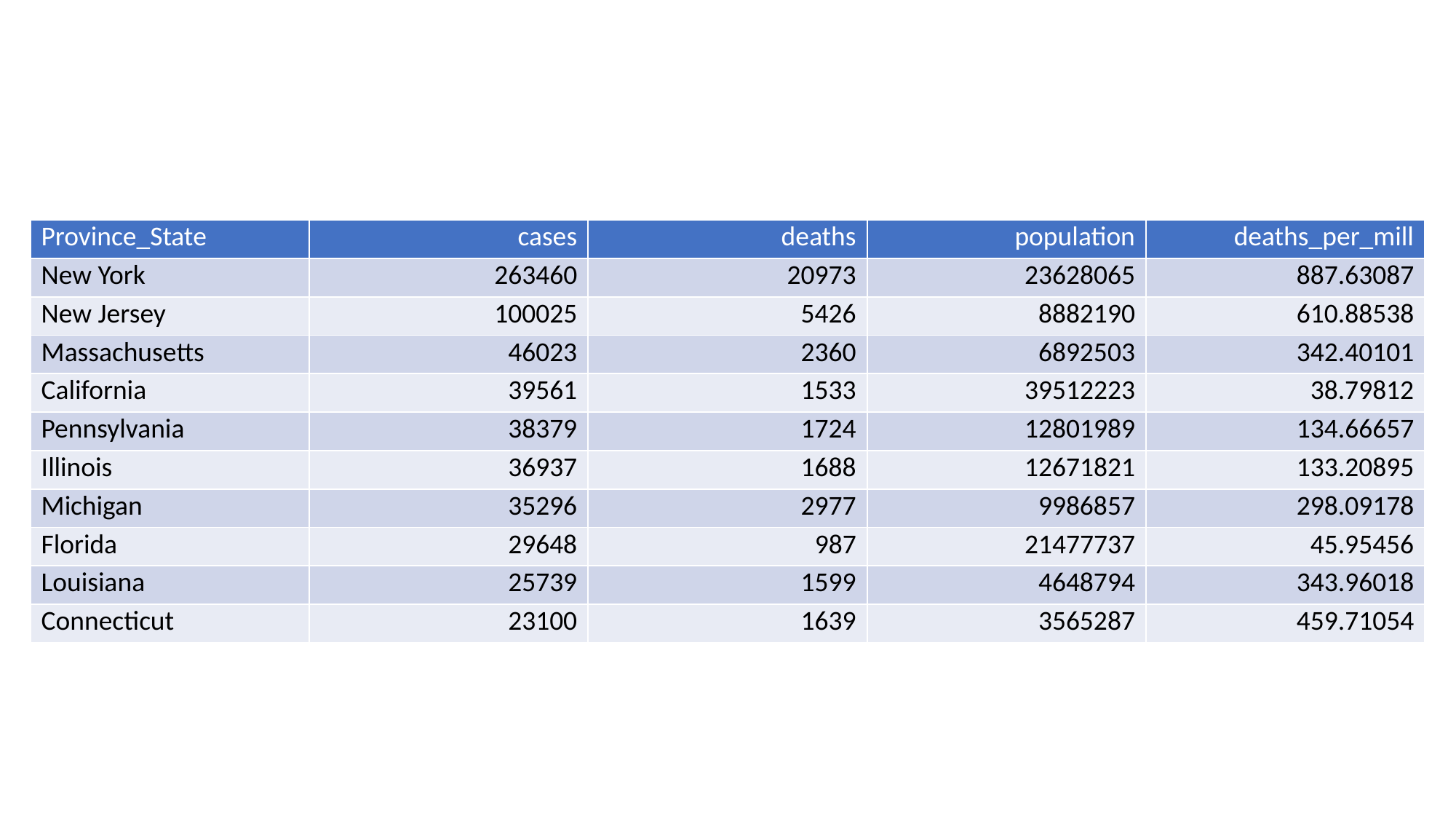

| Province\_State | cases | deaths | population | deaths\_per\_mill |
| --- | --- | --- | --- | --- |
| New York | 263460 | 20973 | 23628065 | 887.63087 |
| New Jersey | 100025 | 5426 | 8882190 | 610.88538 |
| Massachusetts | 46023 | 2360 | 6892503 | 342.40101 |
| California | 39561 | 1533 | 39512223 | 38.79812 |
| Pennsylvania | 38379 | 1724 | 12801989 | 134.66657 |
| Illinois | 36937 | 1688 | 12671821 | 133.20895 |
| Michigan | 35296 | 2977 | 9986857 | 298.09178 |
| Florida | 29648 | 987 | 21477737 | 45.95456 |
| Louisiana | 25739 | 1599 | 4648794 | 343.96018 |
| Connecticut | 23100 | 1639 | 3565287 | 459.71054 |